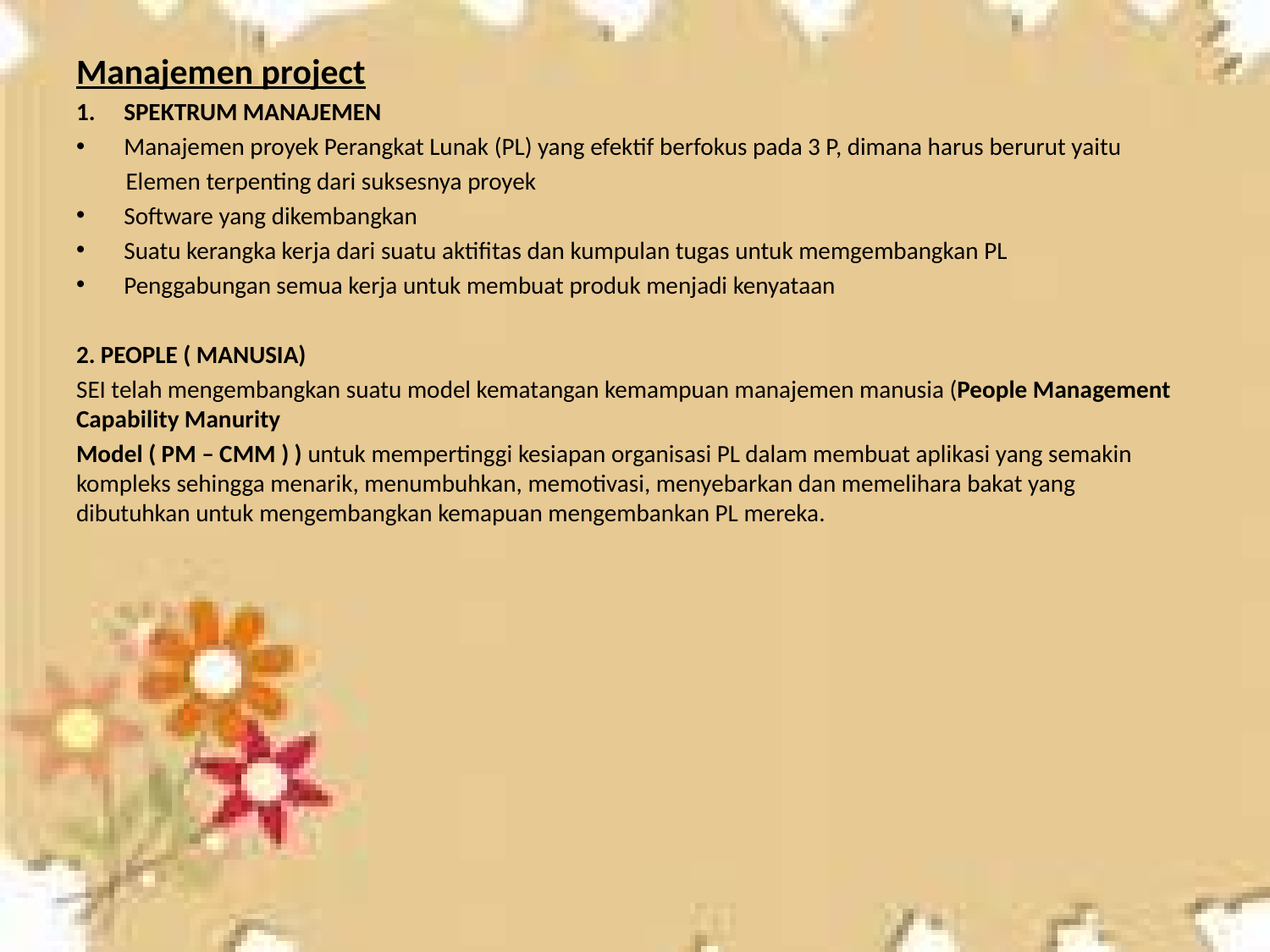

#
Manajemen project
SPEKTRUM MANAJEMEN
Manajemen proyek Perangkat Lunak (PL) yang efektif berfokus pada 3 P, dimana harus berurut yaitu
         Elemen terpenting dari suksesnya proyek
Software yang dikembangkan
Suatu kerangka kerja dari suatu aktifitas dan kumpulan tugas untuk memgembangkan PL
Penggabungan semua kerja untuk membuat produk menjadi kenyataan

2. PEOPLE ( MANUSIA)
SEI telah mengembangkan suatu model kematangan kemampuan manajemen manusia (People Management Capability Manurity
Model ( PM – CMM ) ) untuk mempertinggi kesiapan organisasi PL dalam membuat aplikasi yang semakin kompleks sehingga menarik, menumbuhkan, memotivasi, menyebarkan dan memelihara bakat yang dibutuhkan untuk mengembangkan kemapuan mengembankan PL mereka.